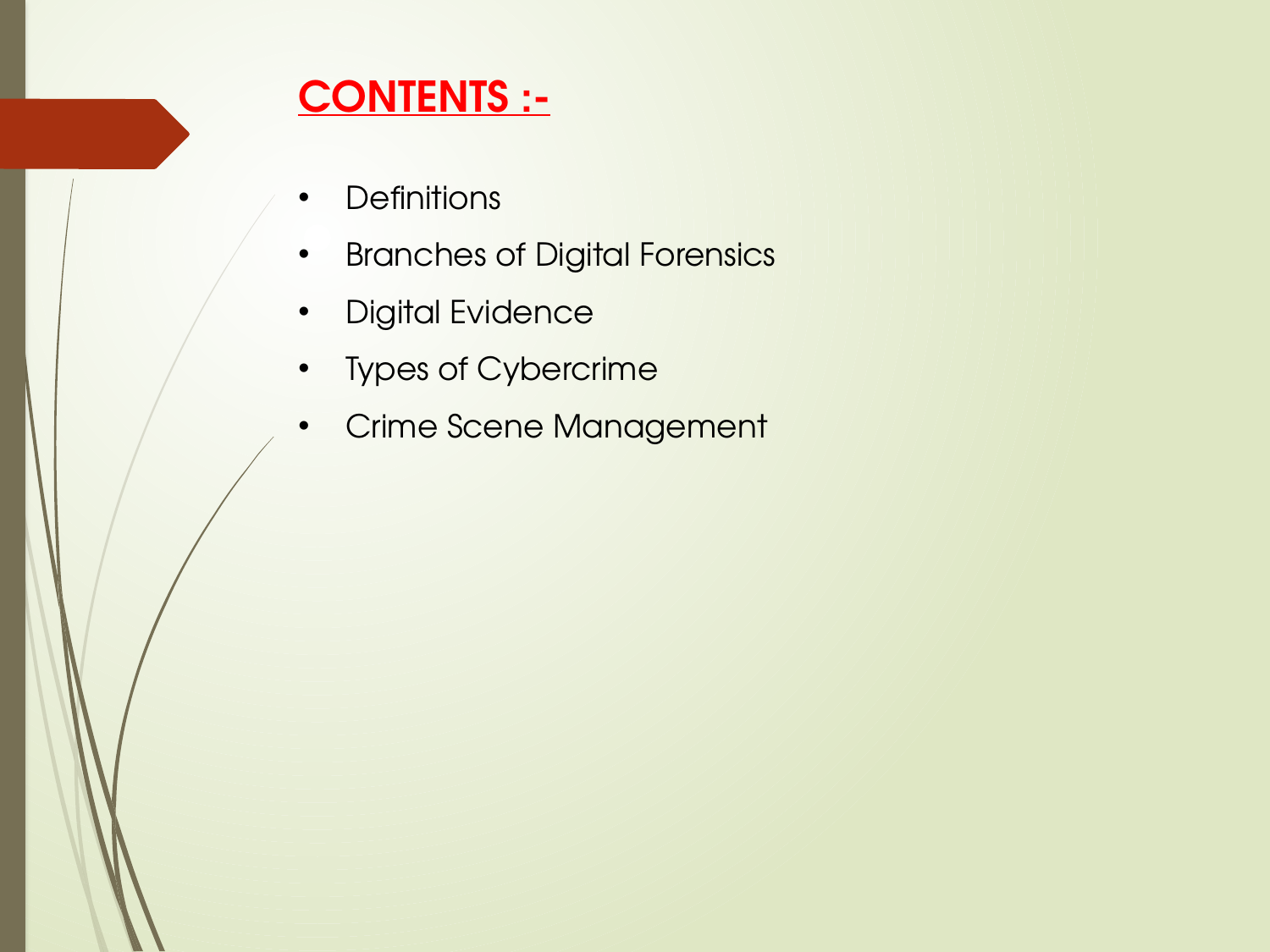

CONTENTS :-

Definitions
Branches of Digital Forensics
Digital Evidence
Types of Cybercrime
Crime Scene Management